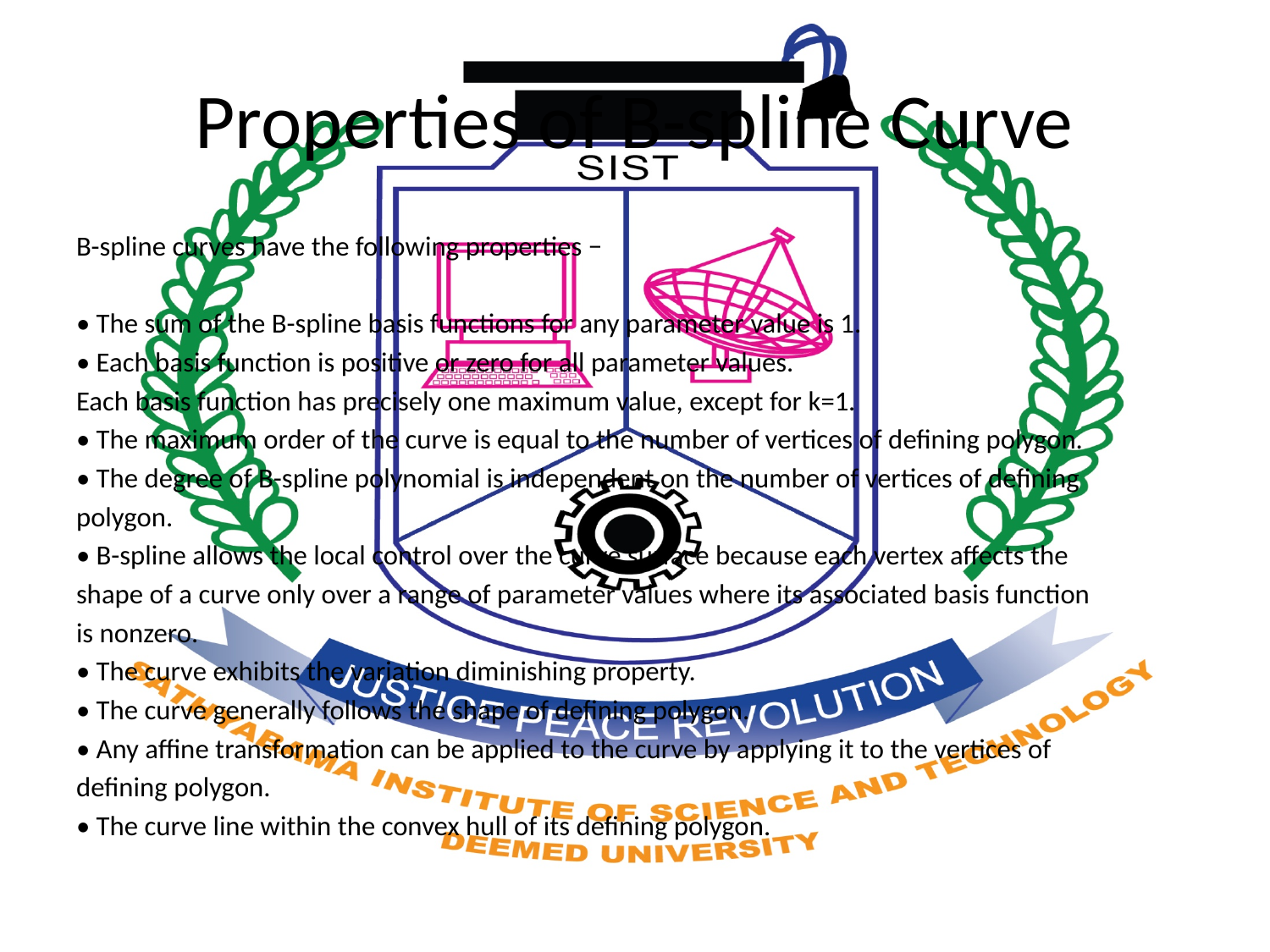

# Properties of B-spline Curve
B-spline curves have the following properties −

• The sum of the B-spline basis functions for any parameter value is 1.
• Each basis function is positive or zero for all parameter values.
Each basis function has precisely one maximum value, except for k=1.
• The maximum order of the curve is equal to the number of vertices of defining polygon.
• The degree of B-spline polynomial is independent on the number of vertices of defining
polygon.
• B-spline allows the local control over the curve surface because each vertex affects the
shape of a curve only over a range of parameter values where its associated basis function
is nonzero.
• The curve exhibits the variation diminishing property.
• The curve generally follows the shape of defining polygon.
• Any affine transformation can be applied to the curve by applying it to the vertices of
defining polygon.
• The curve line within the convex hull of its defining polygon.